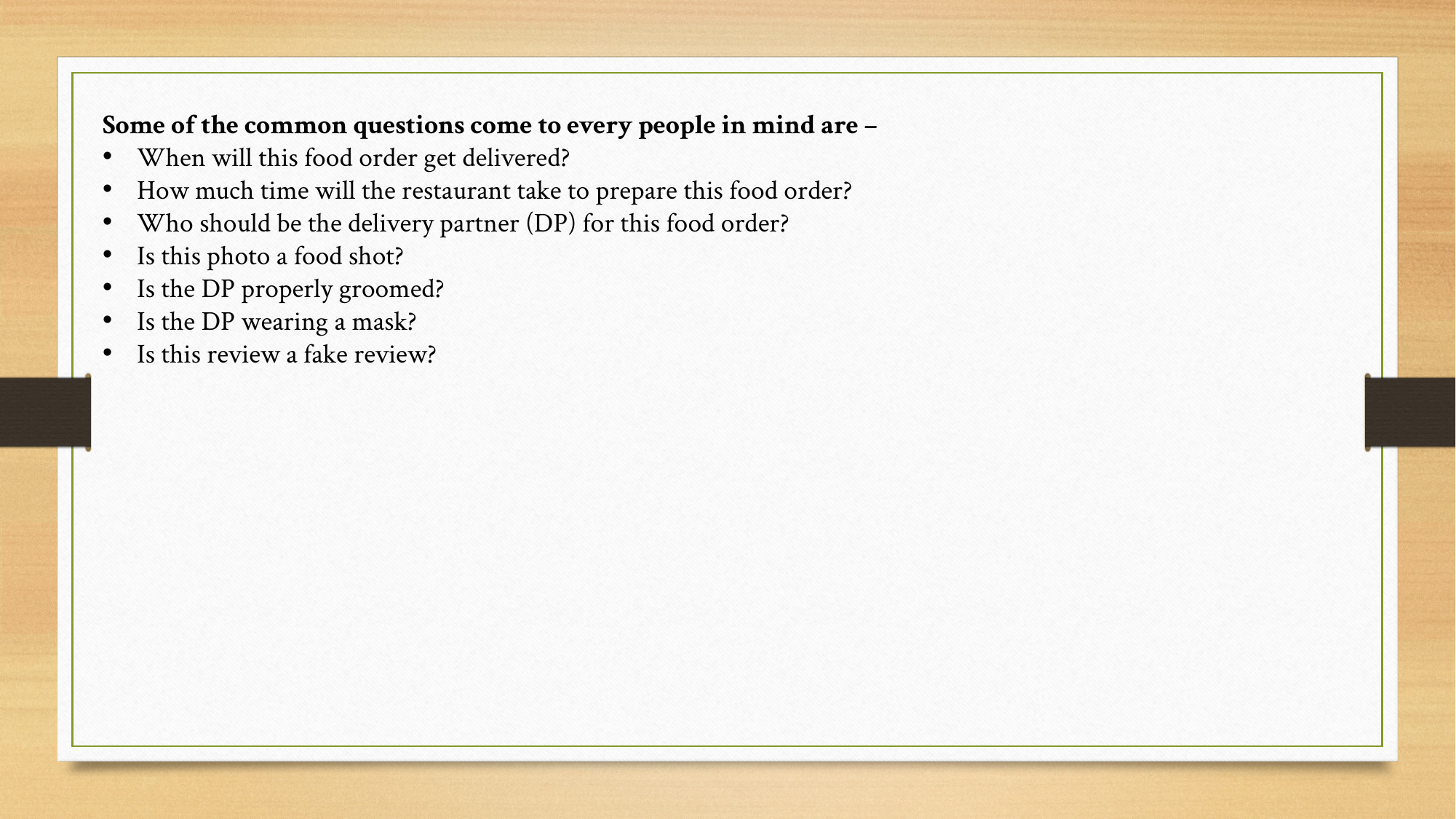

Some of the common questions come to every people in mind are –
When will this food order get delivered?
How much time will the restaurant take to prepare this food order?
Who should be the delivery partner (DP) for this food order?
Is this photo a food shot?
Is the DP properly groomed?
Is the DP wearing a mask?
Is this review a fake review?